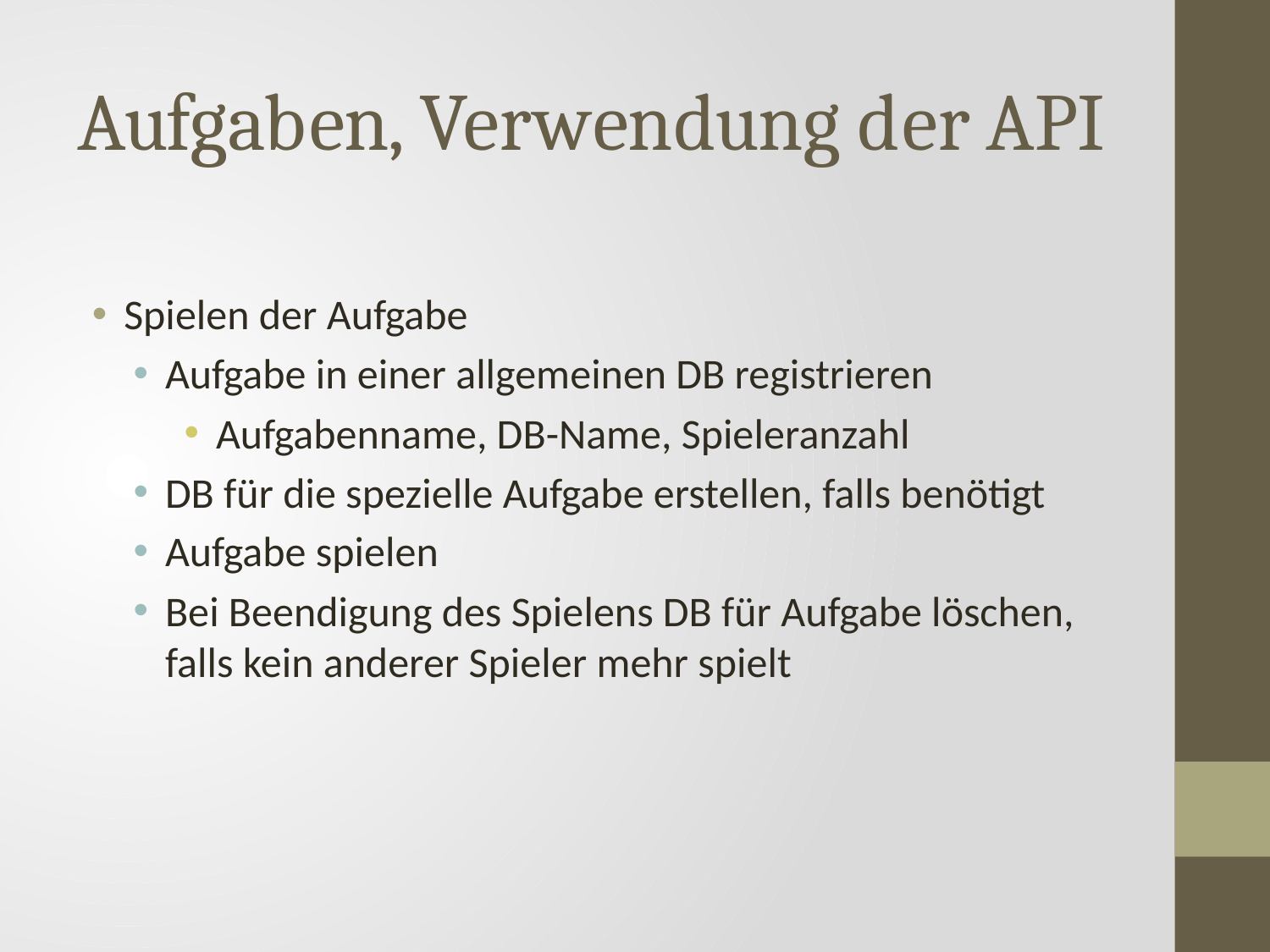

# Aufgaben, Verwendung der API

Spielen der Aufgabe
Aufgabe in einer allgemeinen DB registrieren
Aufgabenname, DB-Name, Spieleranzahl
DB für die spezielle Aufgabe erstellen, falls benötigt
Aufgabe spielen
Bei Beendigung des Spielens DB für Aufgabe löschen, falls kein anderer Spieler mehr spielt